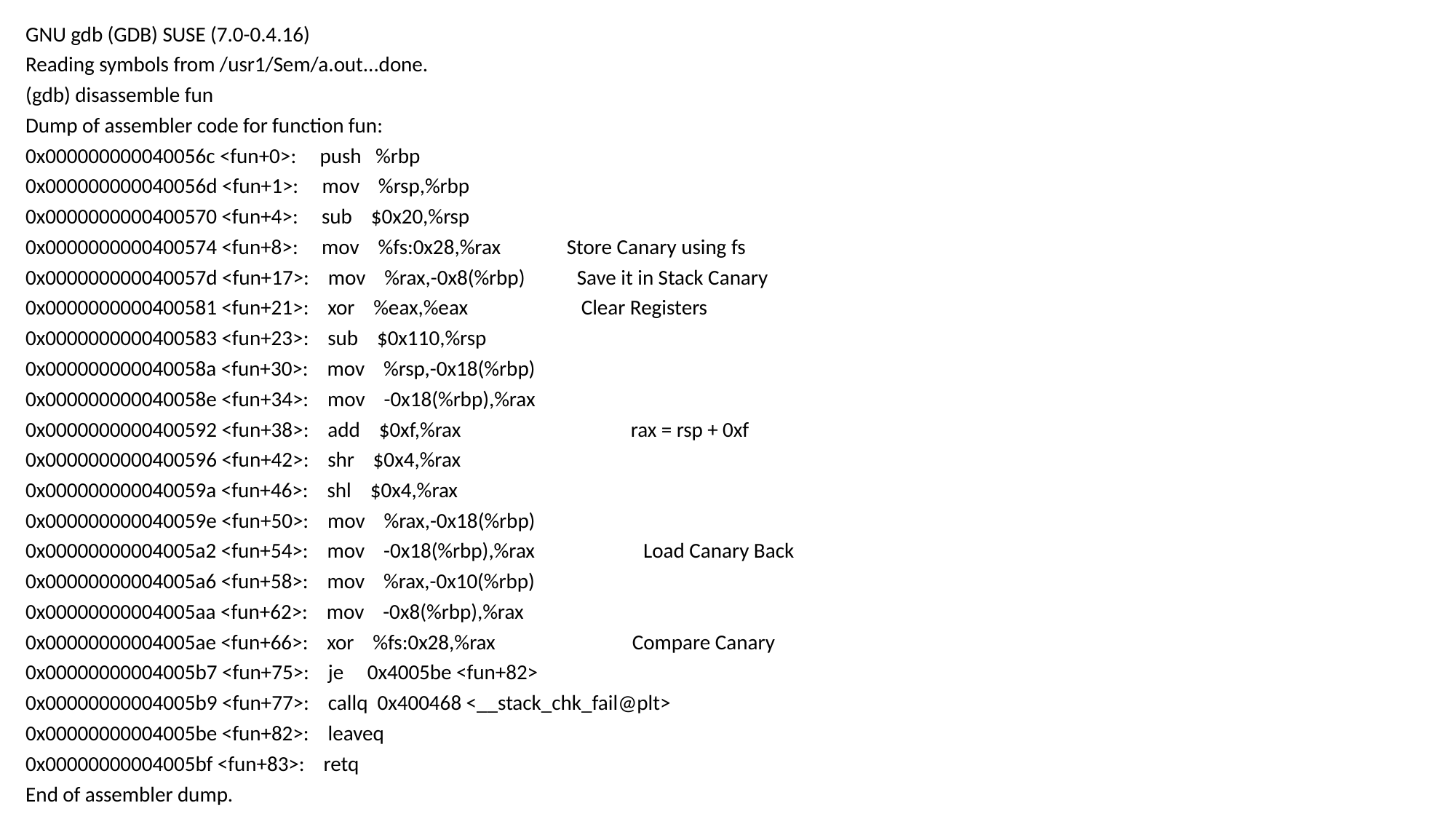

GNU gdb (GDB) SUSE (7.0-0.4.16)
Reading symbols from /usr1/Sem/a.out...done.
(gdb) disassemble fun
Dump of assembler code for function fun:
0x000000000040056c <fun+0>:     push   %rbp
0x000000000040056d <fun+1>:     mov    %rsp,%rbp
0x0000000000400570 <fun+4>:     sub    $0x20,%rsp
0x0000000000400574 <fun+8>:     mov    %fs:0x28,%rax              Store Canary using fs
0x000000000040057d <fun+17>:    mov    %rax,-0x8(%rbp)           Save it in Stack Canary
0x0000000000400581 <fun+21>:    xor    %eax,%eax                        Clear Registers
0x0000000000400583 <fun+23>:    sub    $0x110,%rsp
0x000000000040058a <fun+30>:    mov    %rsp,-0x18(%rbp)
0x000000000040058e <fun+34>:    mov    -0x18(%rbp),%rax
0x0000000000400592 <fun+38>:    add    $0xf,%rax                                    rax = rsp + 0xf
0x0000000000400596 <fun+42>:    shr    $0x4,%rax
0x000000000040059a <fun+46>:    shl    $0x4,%rax
0x000000000040059e <fun+50>:    mov    %rax,-0x18(%rbp)
0x00000000004005a2 <fun+54>:    mov    -0x18(%rbp),%rax                       Load Canary Back
0x00000000004005a6 <fun+58>:    mov    %rax,-0x10(%rbp)
0x00000000004005aa <fun+62>:    mov    -0x8(%rbp),%rax
0x00000000004005ae <fun+66>:    xor    %fs:0x28,%rax                             Compare Canary
0x00000000004005b7 <fun+75>:    je     0x4005be <fun+82>
0x00000000004005b9 <fun+77>:    callq  0x400468 <__stack_chk_fail@plt>
0x00000000004005be <fun+82>:    leaveq
0x00000000004005bf <fun+83>:    retq
End of assembler dump.